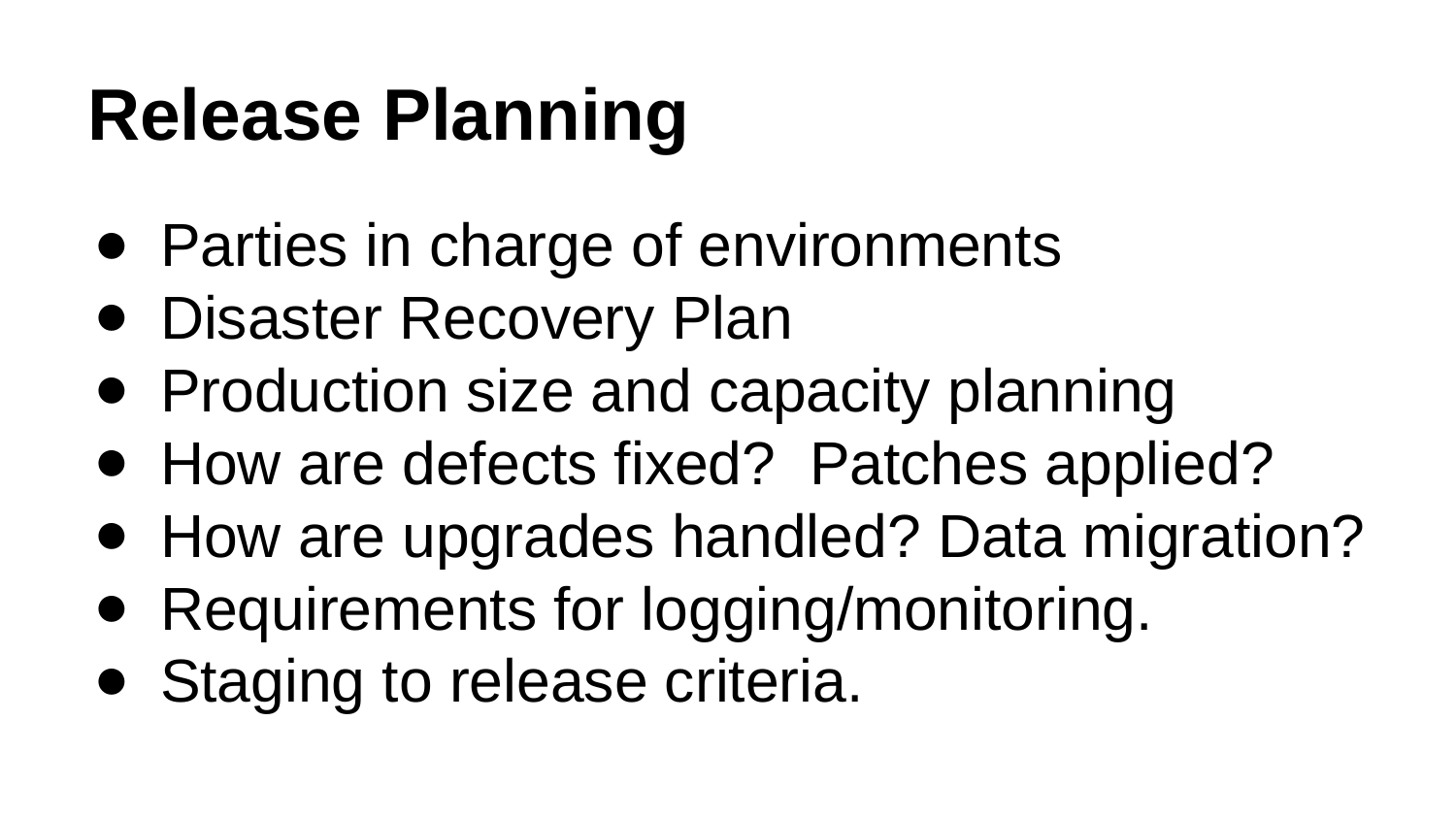

# Release Planning
Parties in charge of environments
Disaster Recovery Plan
Production size and capacity planning
How are defects fixed?  Patches applied?
How are upgrades handled? Data migration?
Requirements for logging/monitoring.
Staging to release criteria.